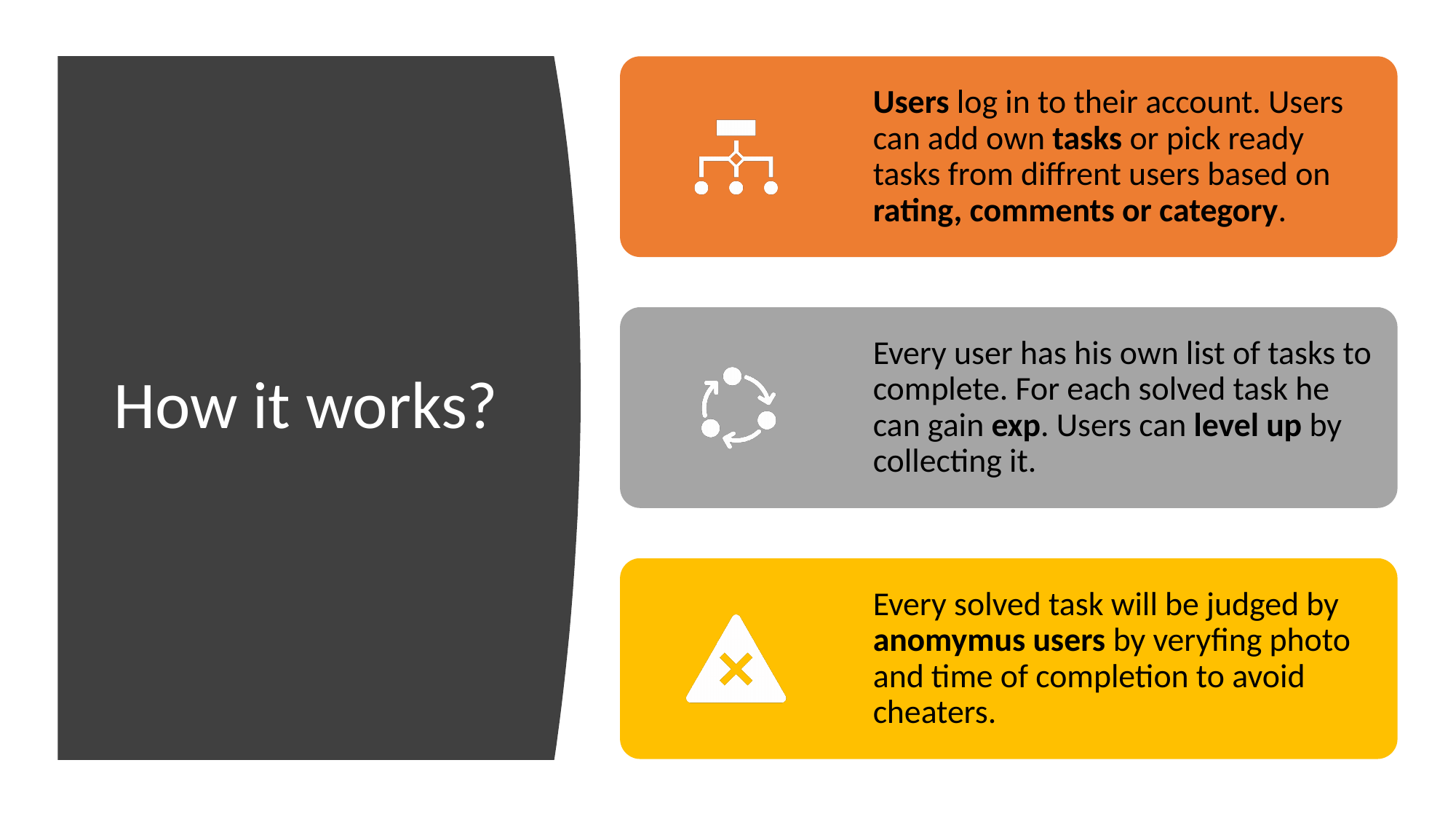

Users log in to their account. Users can add own tasks or pick ready tasks from diffrent users based on rating, comments or category.
Every user has his own list of tasks to complete. For each solved task he can gain exp. Users can level up by collecting it.
Every solved task will be judged by anomymus users by veryfing photo and time of completion to avoid cheaters.

# How it works?